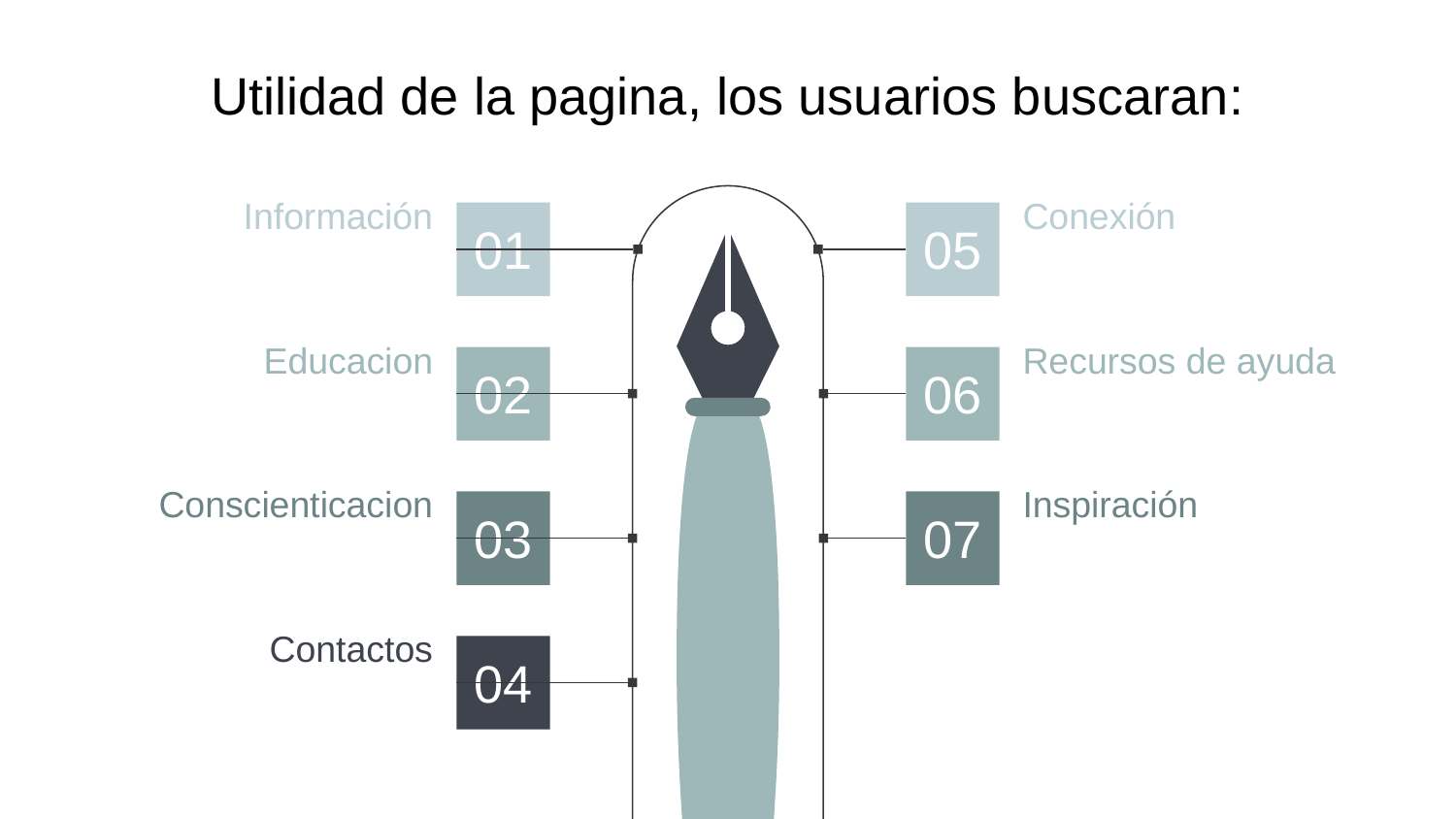

# Utilidad de la pagina, los usuarios buscaran:

Información
01

Conexión
05

Educacion
02

Recursos de ayuda
06

Conscienticacion
03

Inspiración
07

Contactos
04